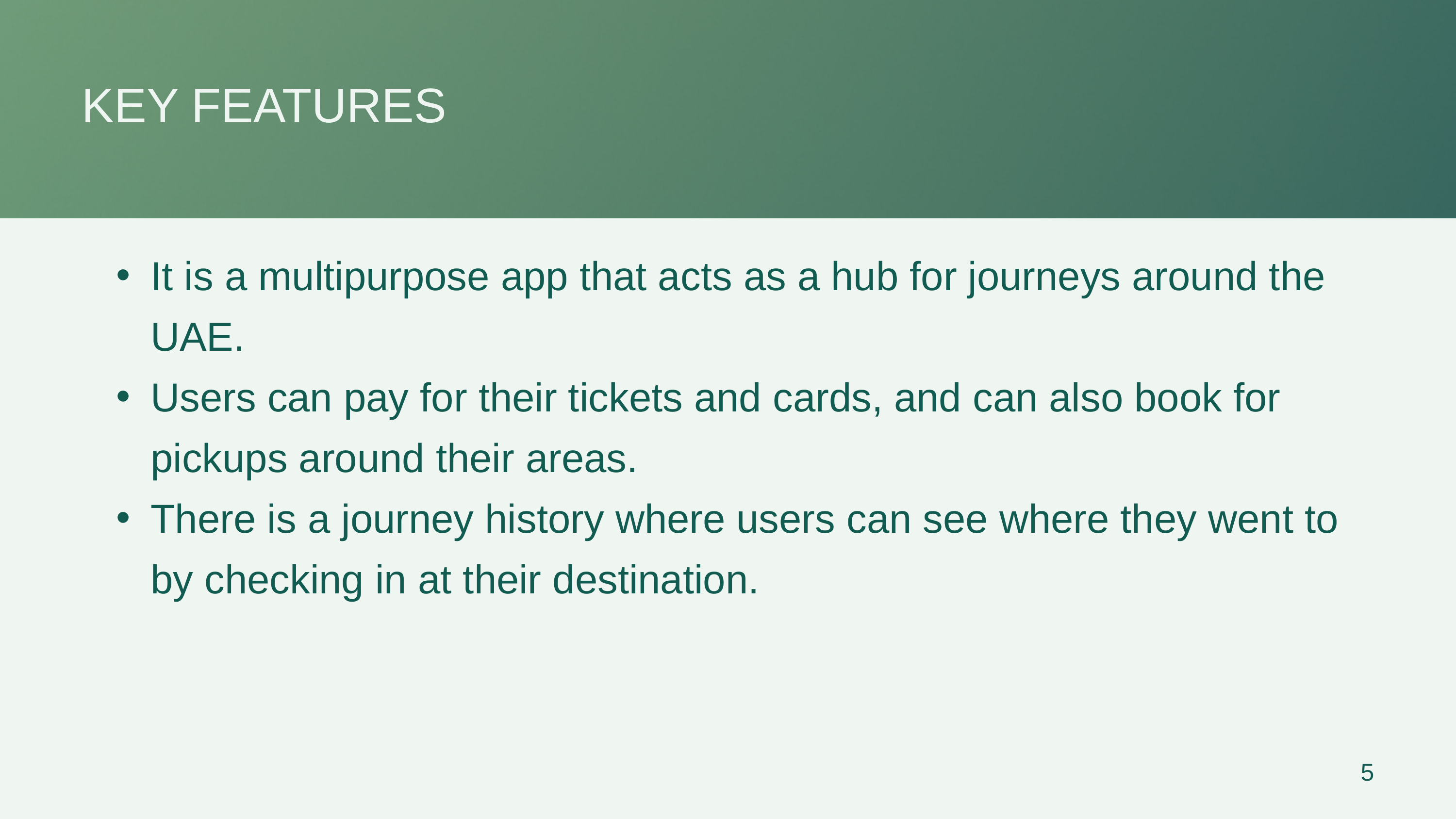

KEY FEATURES
It is a multipurpose app that acts as a hub for journeys around the UAE.
Users can pay for their tickets and cards, and can also book for pickups around their areas.
There is a journey history where users can see where they went to by checking in at their destination.

5